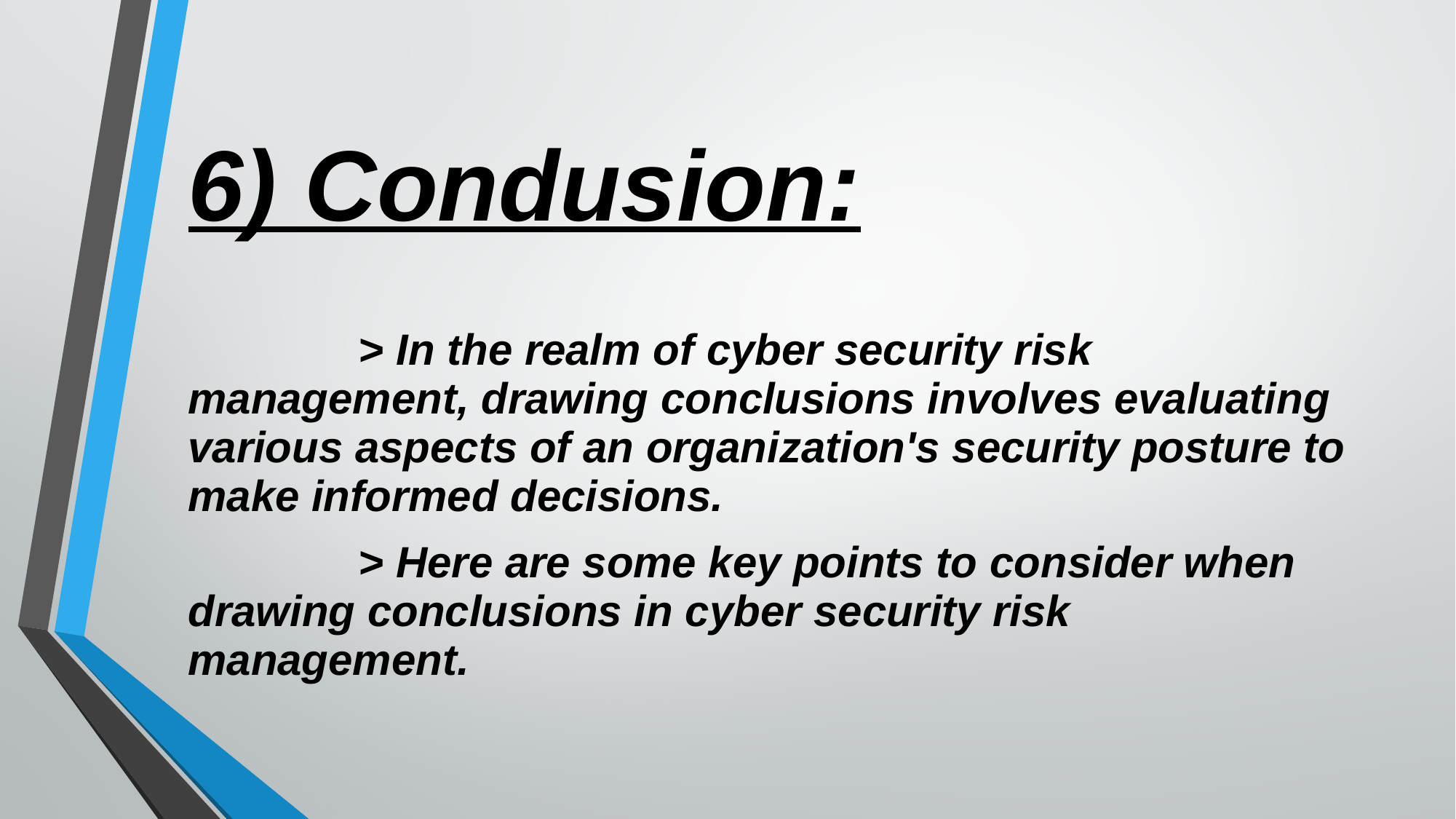

# 6) Condusion:
              > In the realm of cyber security risk management, drawing conclusions involves evaluating various aspects of an organization's security posture to make informed decisions.
              > Here are some key points to consider when drawing conclusions in cyber security risk management.